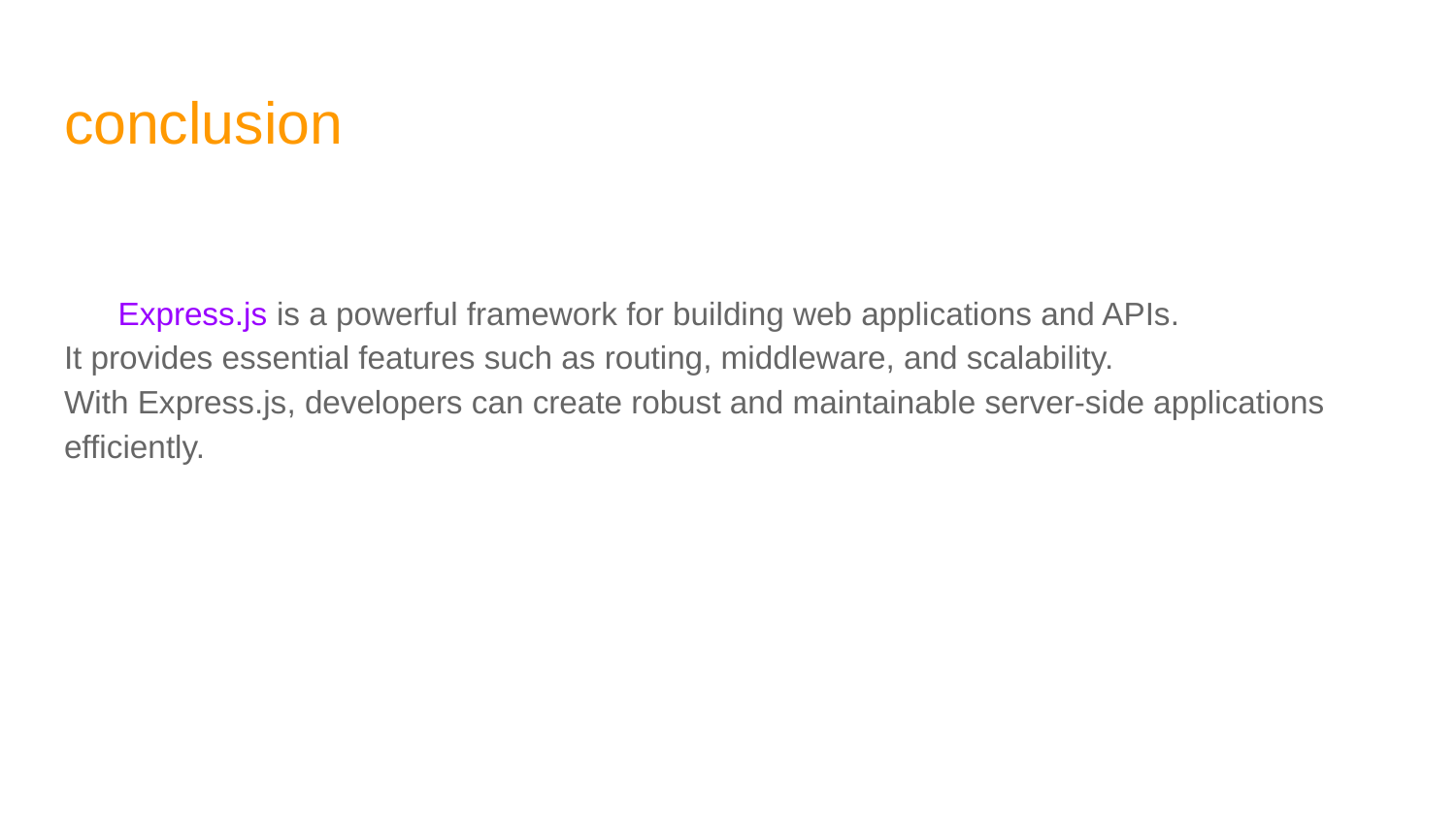

# conclusion

      Express.js is a powerful framework for building web applications and APIs.
It provides essential features such as routing, middleware, and scalability.
With Express.js, developers can create robust and maintainable server-side applications efficiently.